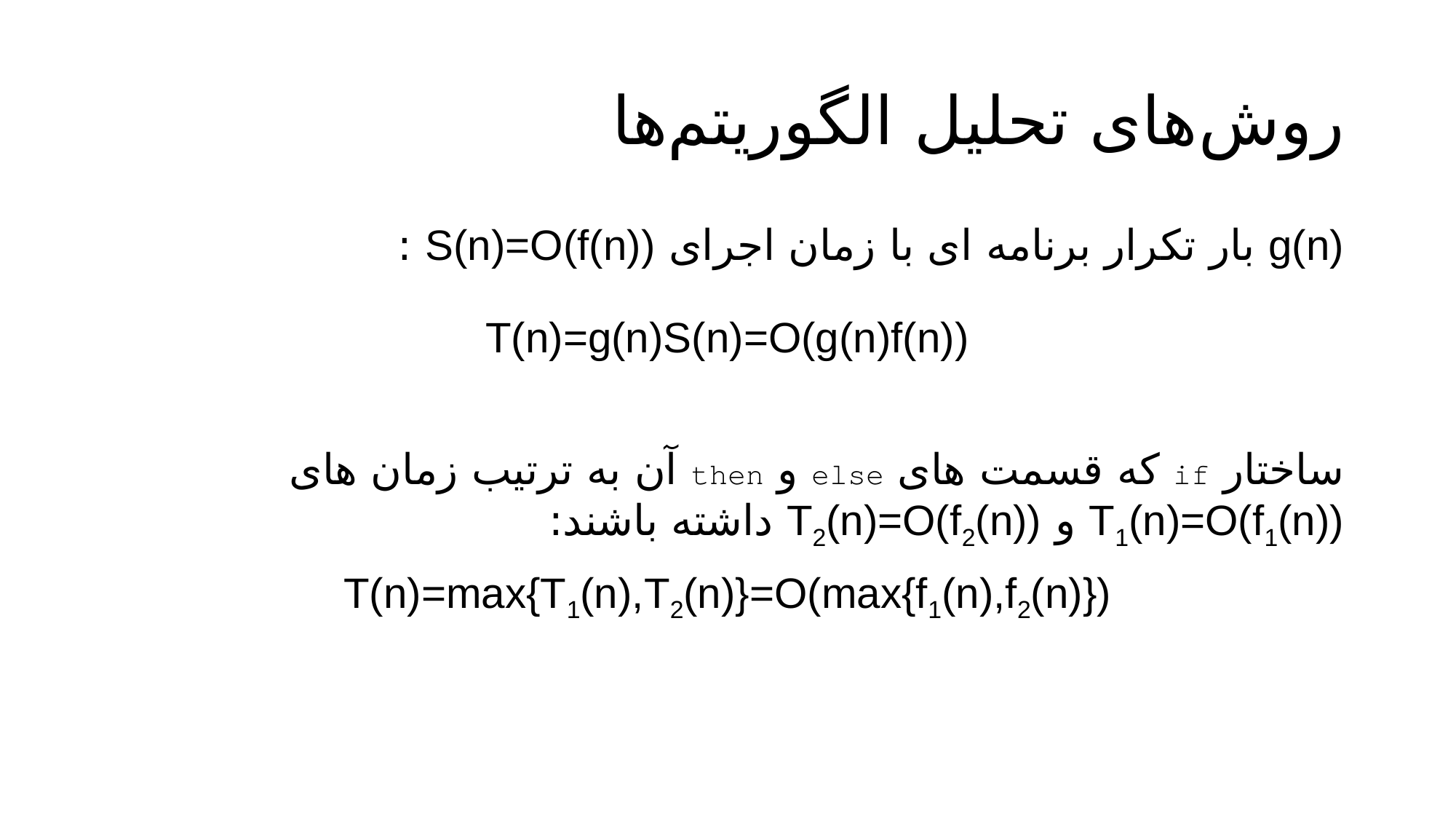

# روش‌های تحلیل الگوریتم‌‌ها
g(n) بار تکرار برنامه ای با زمان اجرای S(n)=O(f(n)) :
T(n)=g(n)S(n)=O(g(n)f(n))

ساختار if که قسمت های else و then آن به ترتیب زمان های T1(n)=O(f1(n)) و T2(n)=O(f2(n)) داشته باشند:
T(n)=max{T1(n),T2(n)}=O(max{f1(n),f2(n)})